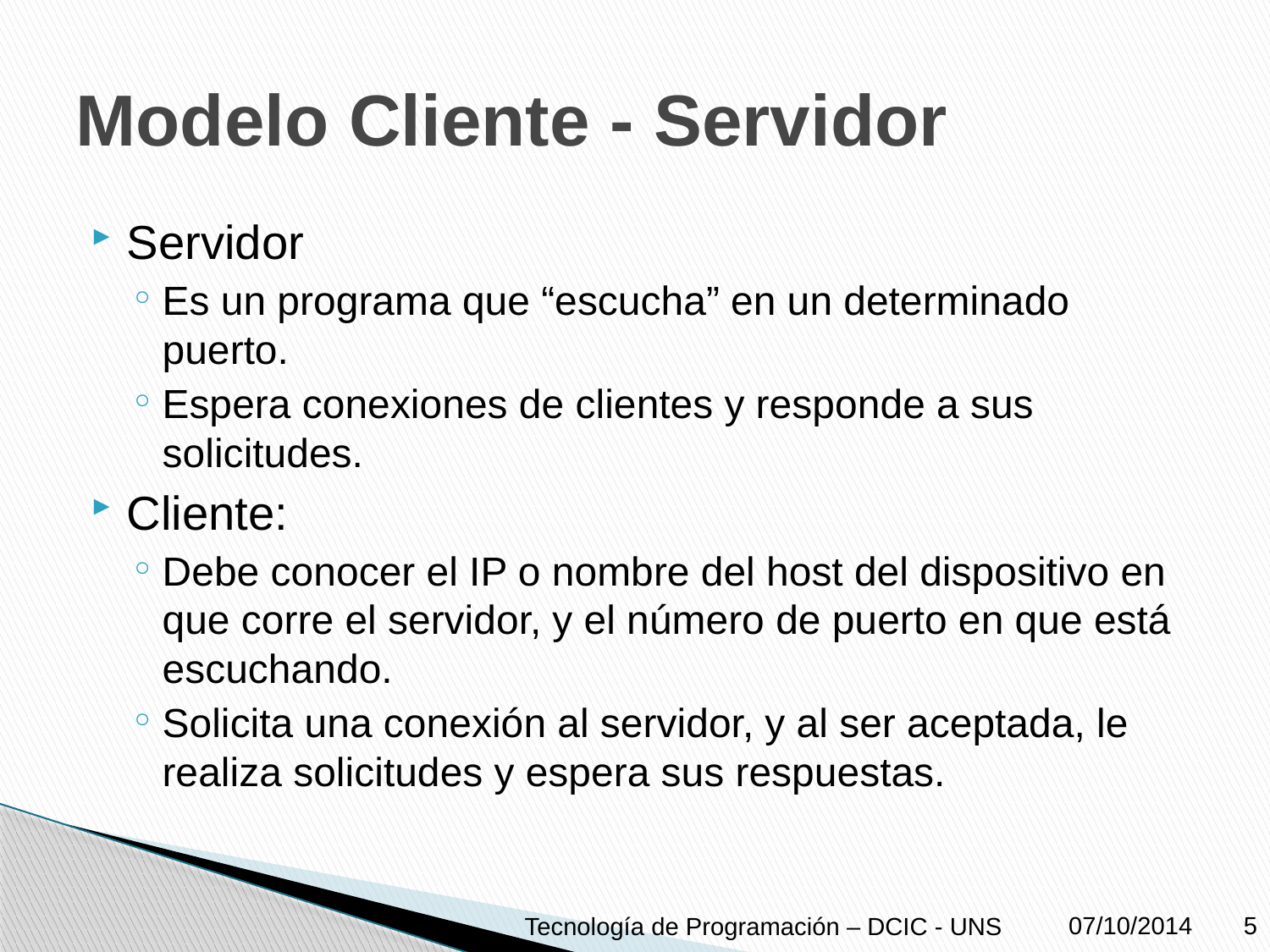

# Modelo Cliente - Servidor
Servidor
Es un programa que “escucha” en un determinado puerto.
Espera conexiones de clientes y responde a sus solicitudes.
Cliente:
Debe conocer el IP o nombre del host del dispositivo en que corre el servidor, y el número de puerto en que está escuchando.
Solicita una conexión al servidor, y al ser aceptada, le realiza solicitudes y espera sus respuestas.

07/10/2014
5
Tecnología de Programación – DCIC - UNS